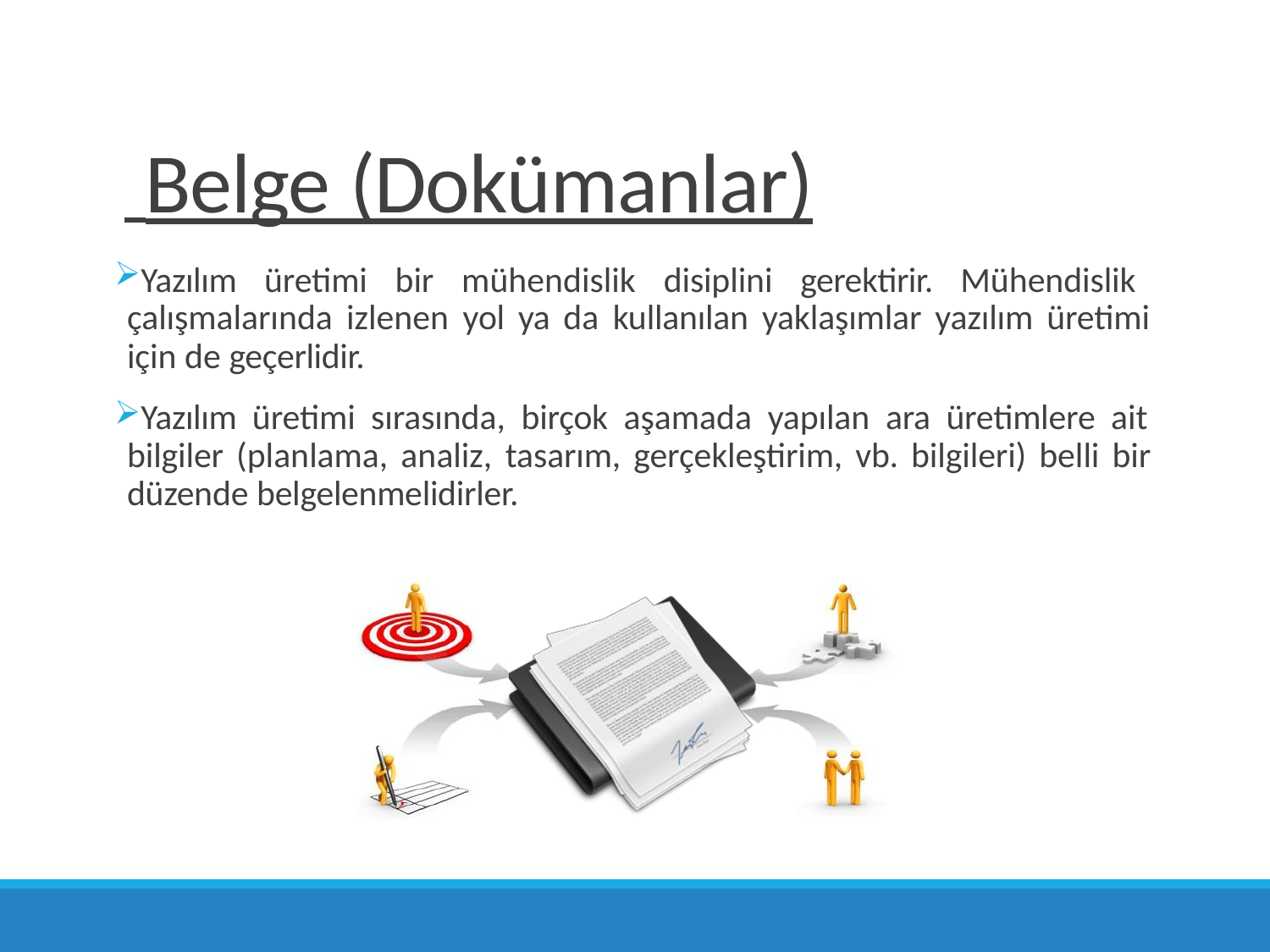

# Belge (Dokümanlar)
Yazılım üretimi bir mühendislik disiplini gerektirir. Mühendislik  çalışmalarında izlenen yol ya da kullanılan yaklaşımlar yazılım üretimi  için de geçerlidir.
Yazılım üretimi sırasında, birçok aşamada yapılan ara üretimlere ait  bilgiler (planlama, analiz, tasarım, gerçekleştirim, vb. bilgileri) belli bir  düzende belgelenmelidirler.